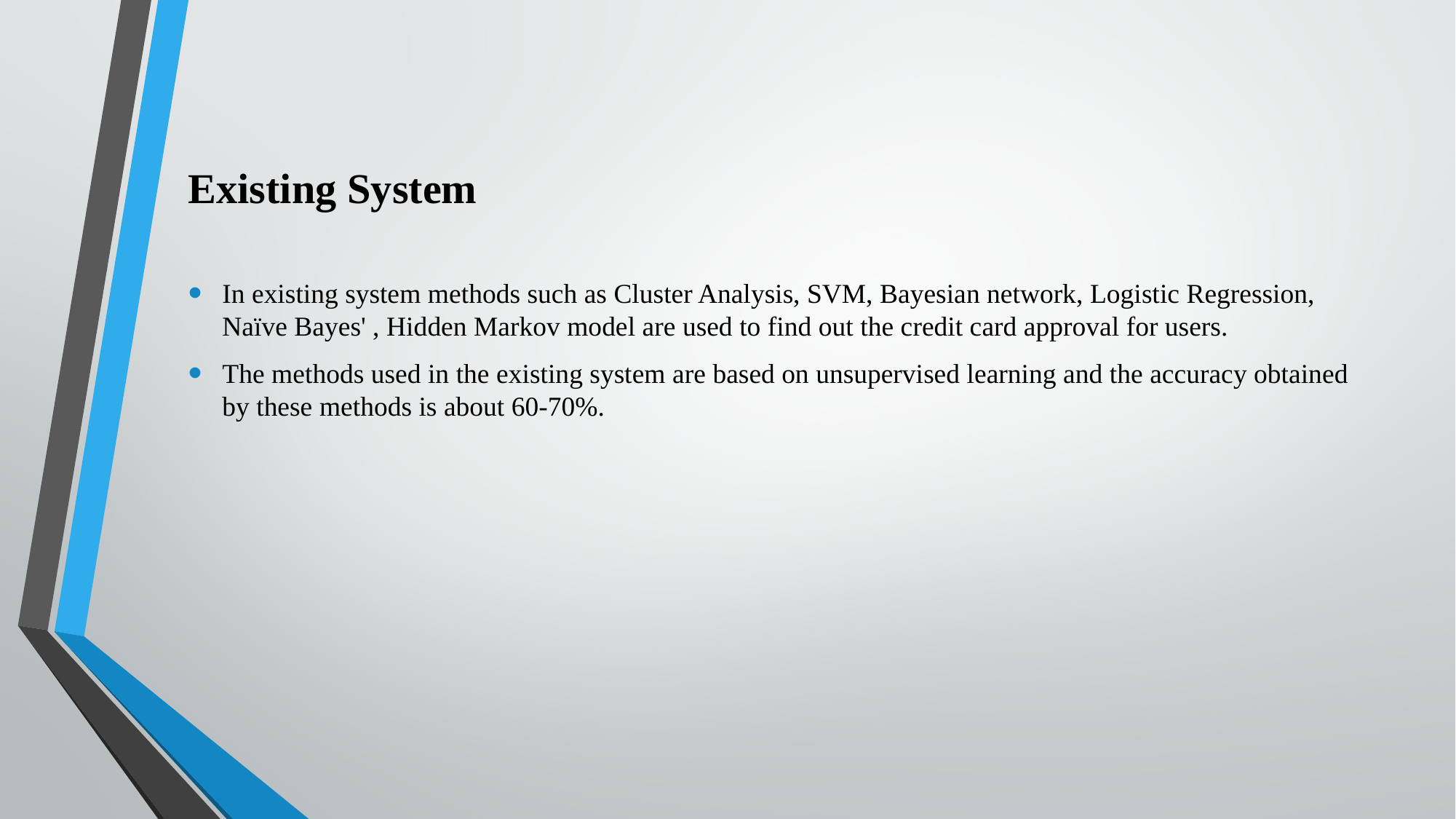

# Existing System
In existing system methods such as Cluster Analysis, SVM, Bayesian network, Logistic Regression, Naïve Bayes' , Hidden Markov model are used to find out the credit card approval for users.
The methods used in the existing system are based on unsupervised learning and the accuracy obtained by these methods is about 60-70%.